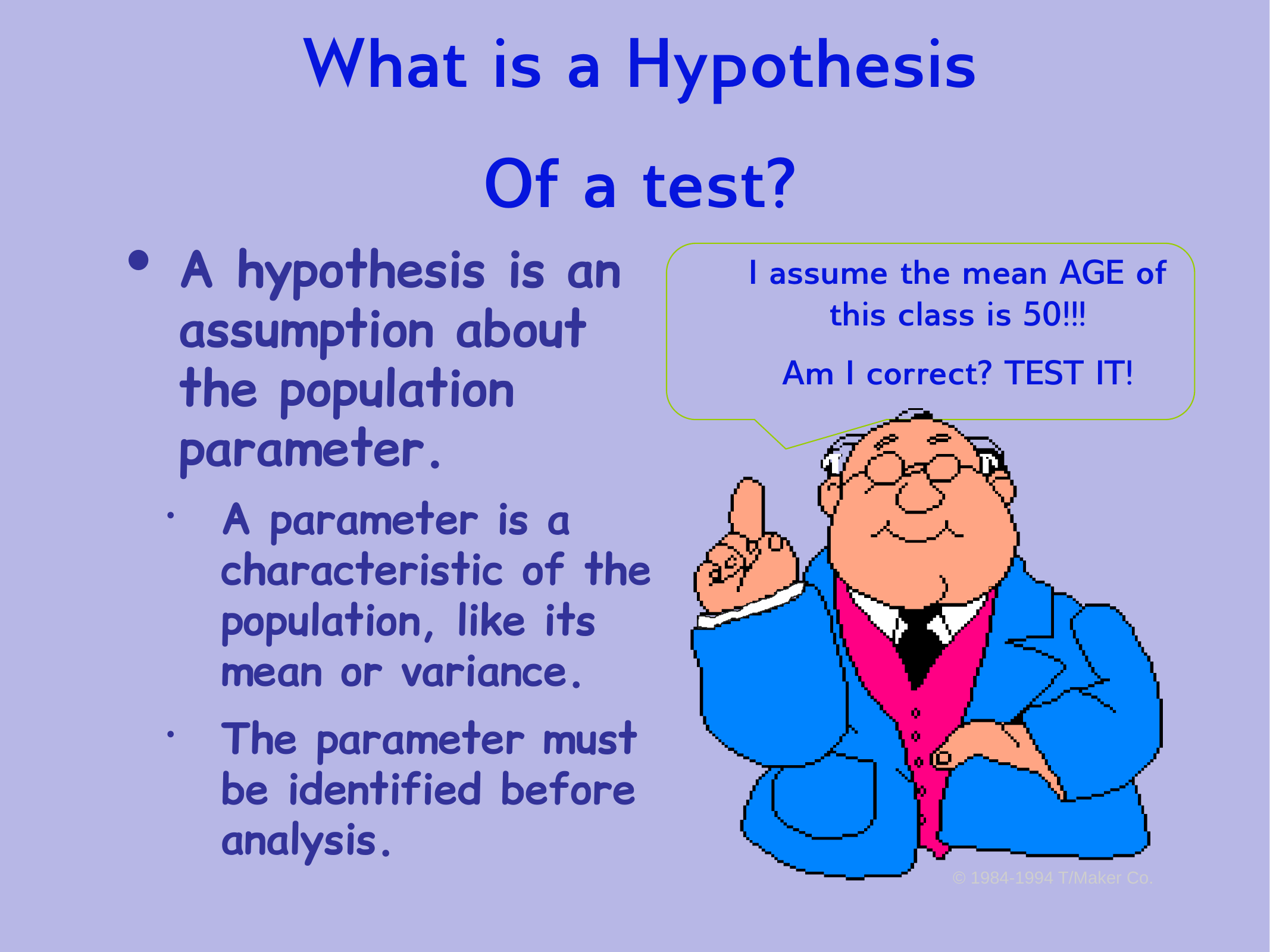

What is a Hypothesis
Of a test?
A hypothesis is an assumption about the population parameter.
A parameter is a characteristic of the population, like its mean or variance.
The parameter must  be identified before analysis.

I assume the mean AGE of this class is 50!!!
Am I correct? TEST IT!

© 1984-1994 T/Maker Co.